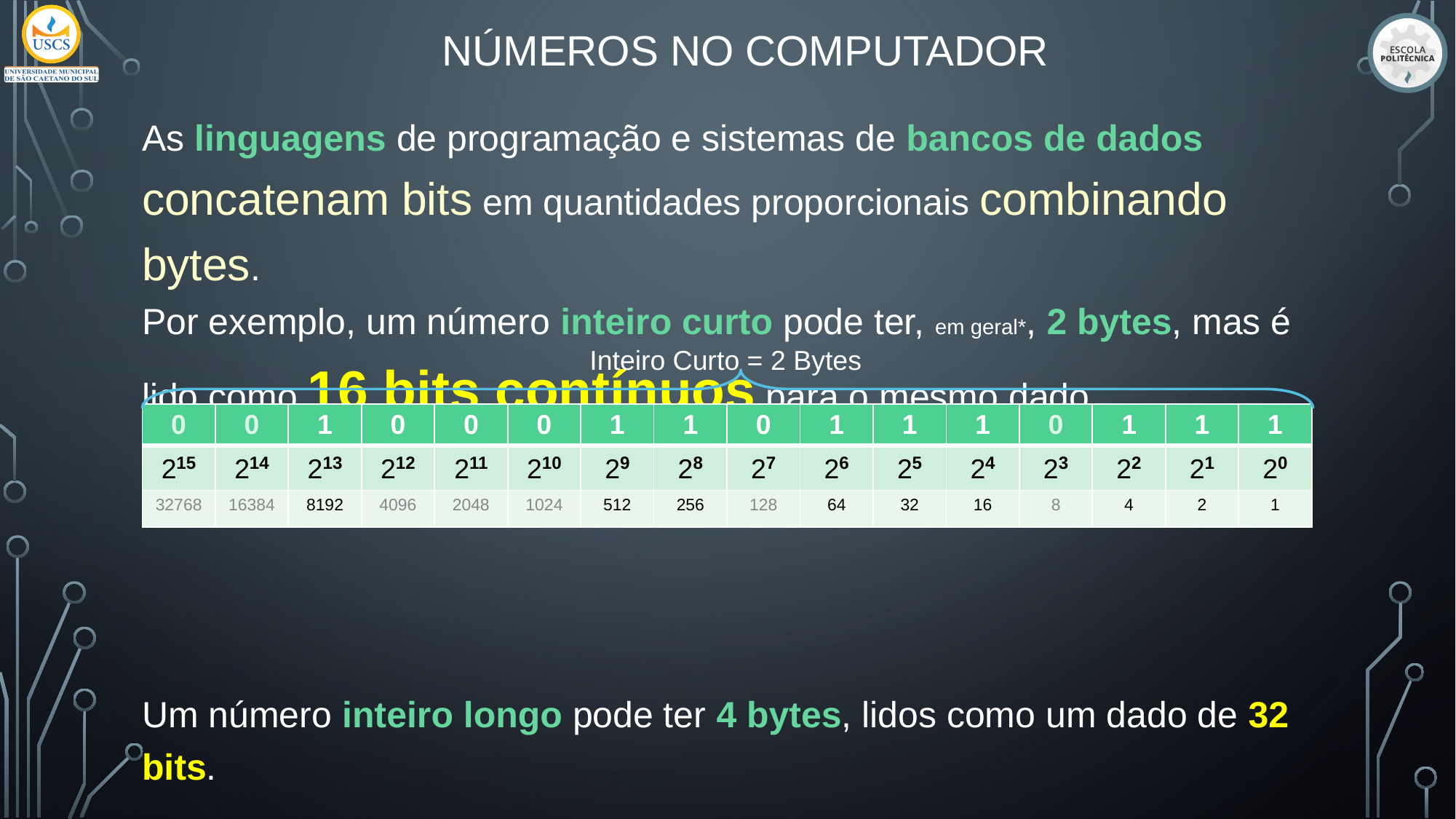

# NÚMEROS NO COMPUTADOR
As linguagens de programação e sistemas de bancos de dados concatenam bits em quantidades proporcionais combinando bytes.
Por exemplo, um número inteiro curto pode ter, em geral*, 2 bytes, mas é lido como 16 bits contínuos para o mesmo dado.

Um número inteiro longo pode ter 4 bytes, lidos como um dado de 32 bits.

* em geral, pois dependendo da linguagem, pode tratar com 2, 4 ou 8 bytes por padrão - o “fabricante” da linguagem ou sistema gerenciador de banco de dados que define quais tipos de dados existirão e que tamanhos terão em bits.
Inteiro Curto = 2 Bytes
| 0 | 0 | 1 | 0 | 0 | 0 | 1 | 1 | 0 | 1 | 1 | 1 | 0 | 1 | 1 | 1 |
| --- | --- | --- | --- | --- | --- | --- | --- | --- | --- | --- | --- | --- | --- | --- | --- |
| 215 | 214 | 213 | 212 | 211 | 210 | 29 | 28 | 27 | 26 | 25 | 24 | 23 | 22 | 21 | 20 |
| 32768 | 16384 | 8192 | 4096 | 2048 | 1024 | 512 | 256 | 128 | 64 | 32 | 16 | 8 | 4 | 2 | 1 |